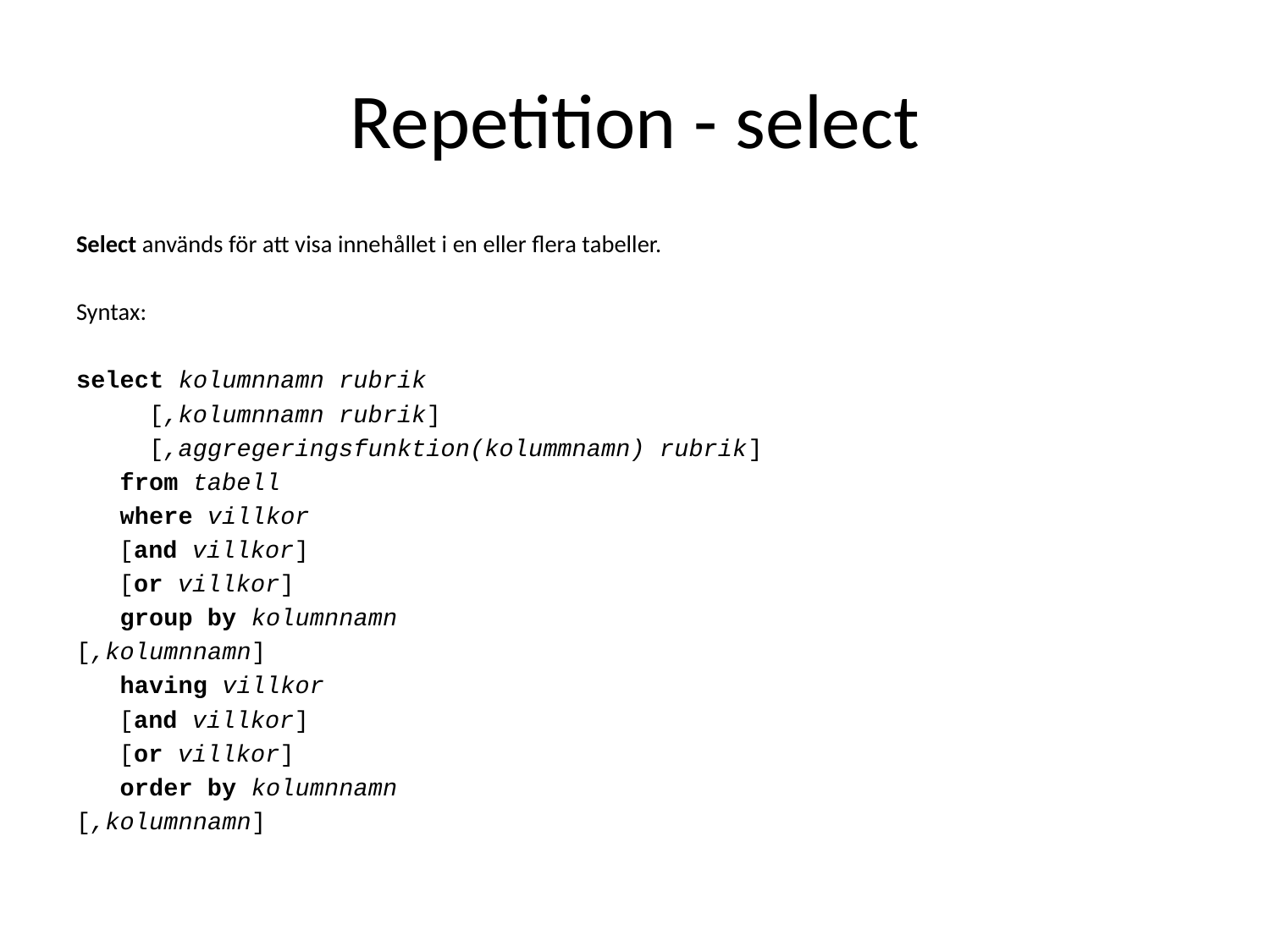

# Repetition - select
Select används för att visa innehållet i en eller flera tabeller.

Syntax:

select kolumnnamn rubrik
     [,kolumnnamn rubrik]
     [,aggregeringsfunktion(kolummnamn) rubrik]
   from tabell
   where villkor
	[and villkor]
	[or villkor]
   group by kolumnnamn
[,kolumnnamn]
   having villkor
	[and villkor]
	[or villkor]
   order by kolumnnamn
[,kolumnnamn]